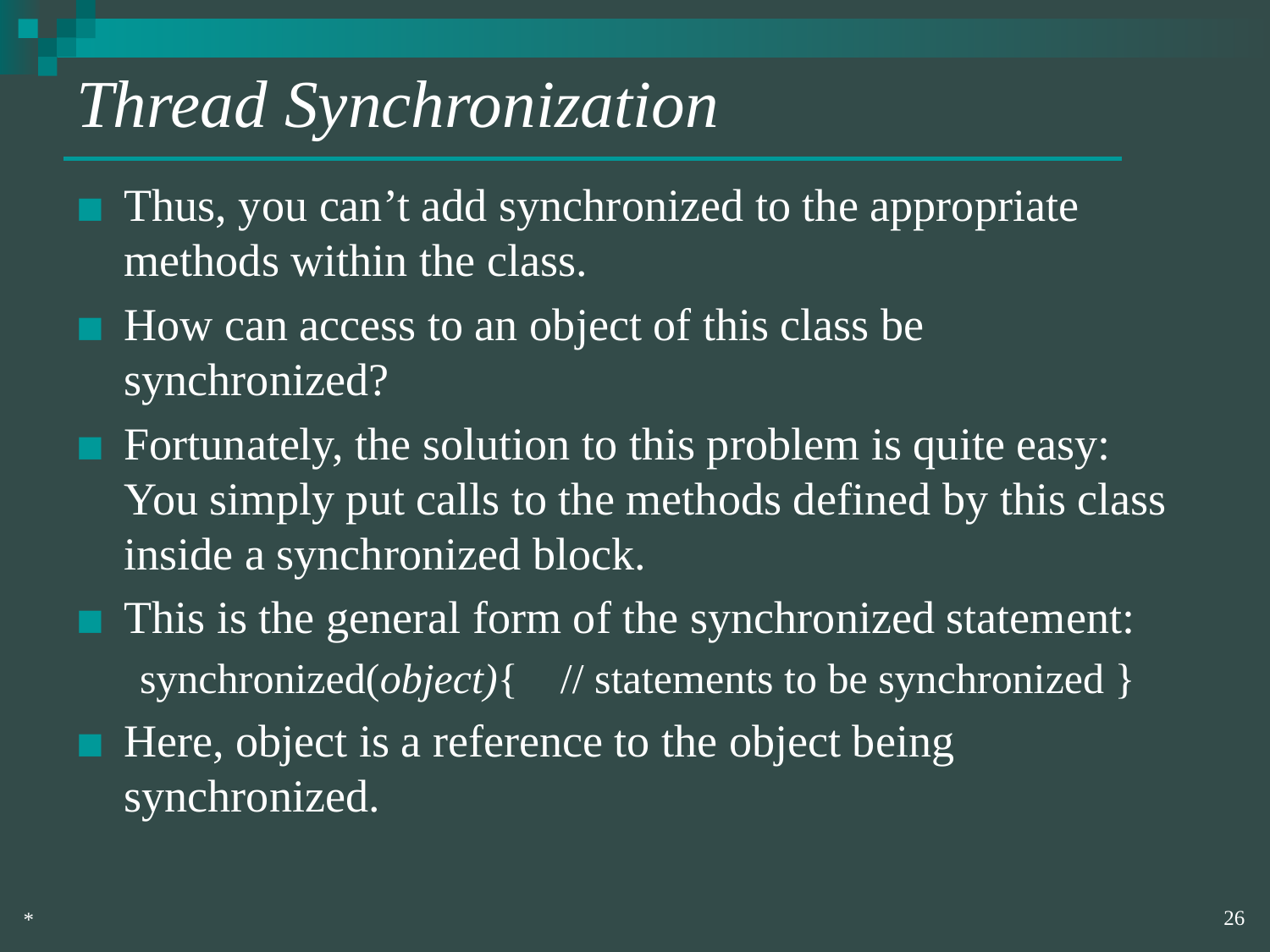

# Thread Synchronization
Thus, you can’t add synchronized to the appropriate methods within the class.
How can access to an object of this class be synchronized?
Fortunately, the solution to this problem is quite easy: You simply put calls to the methods defined by this class inside a synchronized block.
This is the general form of the synchronized statement:
synchronized(object){	// statements to be synchronized }
Here, object is a reference to the object being synchronized.
26